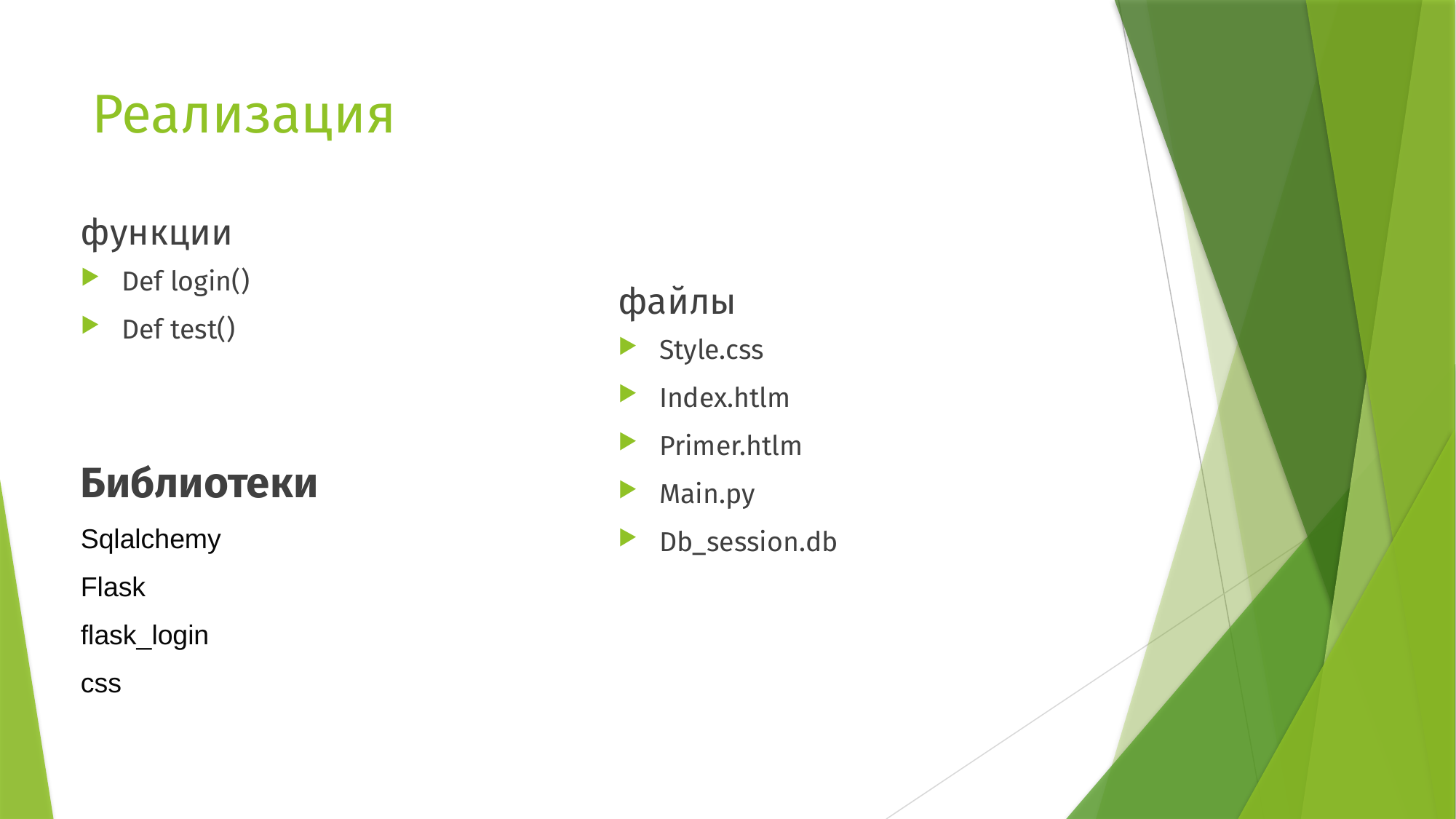

# Реализация
функции
Def login()
Def test()

Библиотеки
Sqlalchemy
Flask
flask_login
css

файлы
Style.css
Index.htlm
Primer.htlm
Main.py
Db_session.db